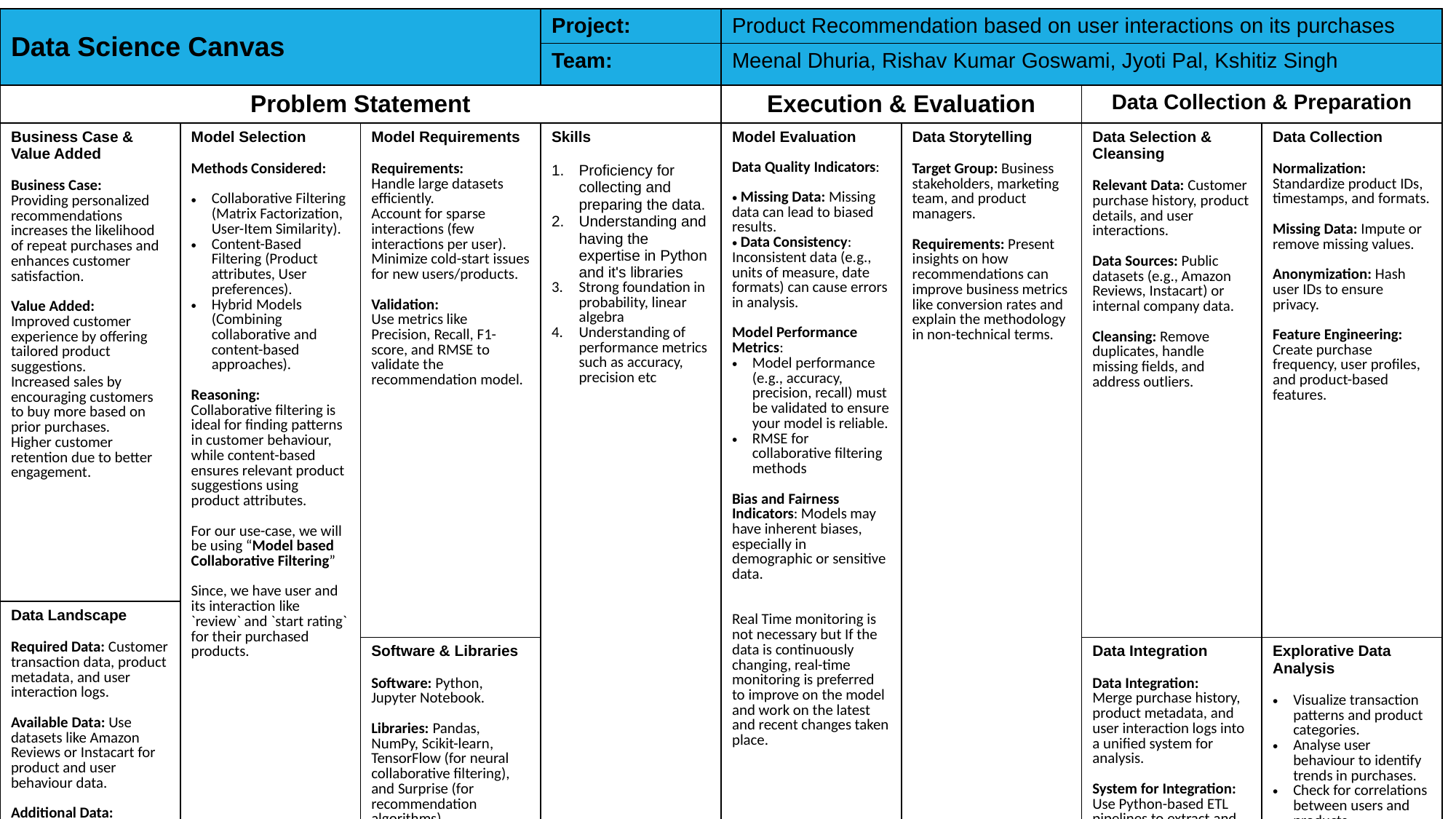

| Data Science Canvas |  |  | Project: | Product Recommendation based on user interactions on its purchases |  |  |  |
| --- | --- | --- | --- | --- | --- | --- | --- |
|  |  |  | Team: | Meenal Dhuria, Rishav Kumar Goswami, Jyoti Pal, Kshitiz Singh |  |  |  |
| Problem Statement |  |  |  | Execution & Evaluation |  | Data Collection & Preparation |  |
| Business Case & Value Added Business Case: Providing personalized recommendations increases the likelihood of repeat purchases and enhances customer satisfaction. Value Added: Improved customer experience by offering tailored product suggestions. Increased sales by encouraging customers to buy more based on prior purchases. Higher customer retention due to better engagement. | Model Selection Methods Considered: Collaborative Filtering (Matrix Factorization, User-Item Similarity). Content-Based Filtering (Product attributes, User preferences). Hybrid Models (Combining collaborative and content-based approaches). Reasoning: Collaborative filtering is ideal for finding patterns in customer behaviour, while content-based ensures relevant product suggestions using product attributes. For our use-case, we will be using “Model based Collaborative Filtering” Since, we have user and its interaction like `review` and `start rating` for their purchased products. | Model Requirements Requirements: Handle large datasets efficiently. Account for sparse interactions (few interactions per user). Minimize cold-start issues for new users/products. Validation: Use metrics like Precision, Recall, F1-score, and RMSE to validate the recommendation model. | Skills Proficiency for collecting and preparing the data. Understanding and having the expertise in Python and it's libraries Strong foundation in probability, linear algebra Understanding of performance metrics such as accuracy, precision etc | Model Evaluation Data Quality Indicators: Missing Data: Missing data can lead to biased results. Data Consistency: Inconsistent data (e.g., units of measure, date formats) can cause errors in analysis. Model Performance Metrics: Model performance (e.g., accuracy, precision, recall) must be validated to ensure your model is reliable. RMSE for collaborative filtering methods Bias and Fairness Indicators: Models may have inherent biases, especially in demographic or sensitive data. Real Time monitoring is not necessary but If the data is continuously changing, real-time monitoring is preferred to improve on the model and work on the latest and recent changes taken place. | Data Storytelling Target Group: Business stakeholders, marketing team, and product managers. Requirements: Present insights on how recommendations can improve business metrics like conversion rates and explain the methodology in non-technical terms. | Data Selection & Cleansing Relevant Data: Customer purchase history, product details, and user interactions. Data Sources: Public datasets (e.g., Amazon Reviews, Instacart) or internal company data. Cleansing: Remove duplicates, handle missing fields, and address outliers. | Data Collection Normalization: Standardize product IDs, timestamps, and formats. Missing Data: Impute or remove missing values. Anonymization: Hash user IDs to ensure privacy. Feature Engineering: Create purchase frequency, user profiles, and product-based features. |
| Data Landscape Required Data: Customer transaction data, product metadata, and user interaction logs. Available Data: Use datasets like Amazon Reviews or Instacart for product and user behaviour data. Additional Data: Potential to use user feedback, ratings, and reviews to improve recommendation accuracy. |  |  |  |  |  |  |  |
| Data Landscape Which data is required for this and which is already available? Which additional data has to be collected? |  | Software & Libraries Software: Python, Jupyter Notebook. Libraries: Pandas, NumPy, Scikit-learn, TensorFlow (for neural collaborative filtering), and Surprise (for recommendation algorithms). |  |  |  | Data Integration Data Integration: Merge purchase history, product metadata, and user interaction logs into a unified system for analysis. System for Integration: Use Python-based ETL pipelines to extract and combine data from multiple sources. | Explorative Data Analysis Visualize transaction patterns and product categories. Analyse user behaviour to identify trends in purchases. Check for correlations between users and products. Explore seasonality in purchases (e.g., holiday spikes). |